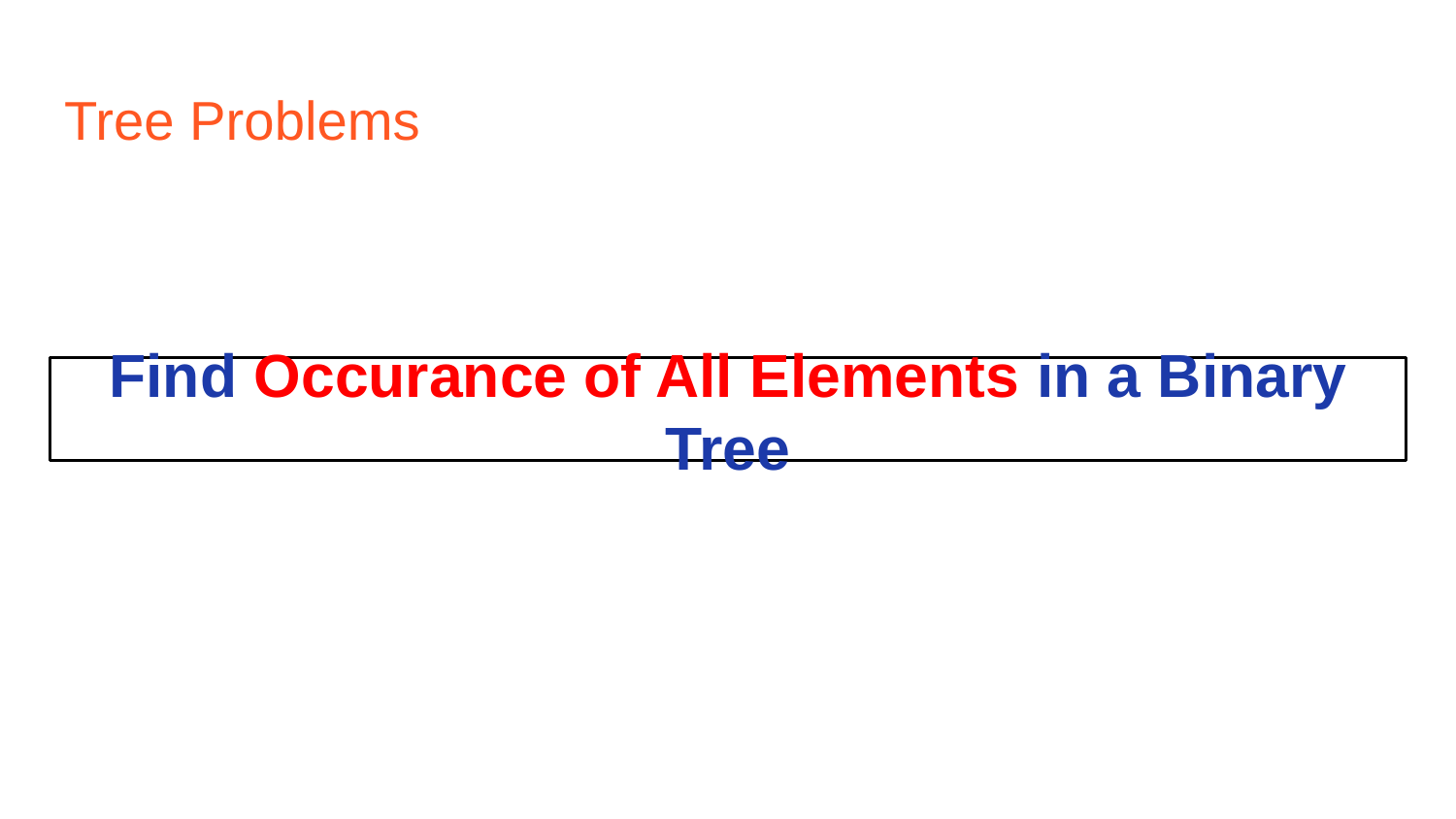

# Tree Problems
Find Occurance of All Elements in a Binary Tree